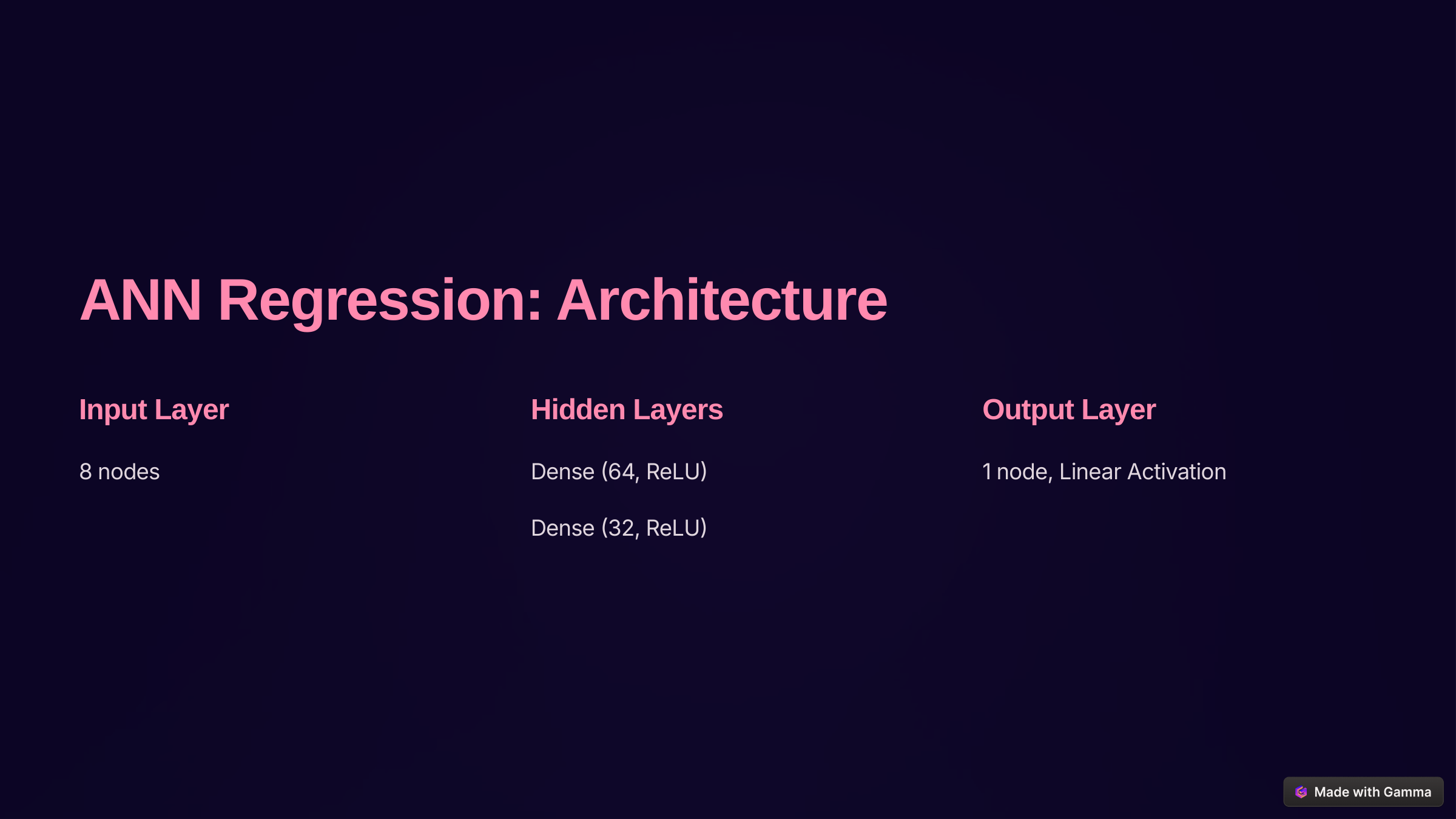

ANN Regression: Architecture
Input Layer
Hidden Layers
Output Layer
8 nodes
Dense (64, ReLU)
1 node, Linear Activation
Dense (32, ReLU)